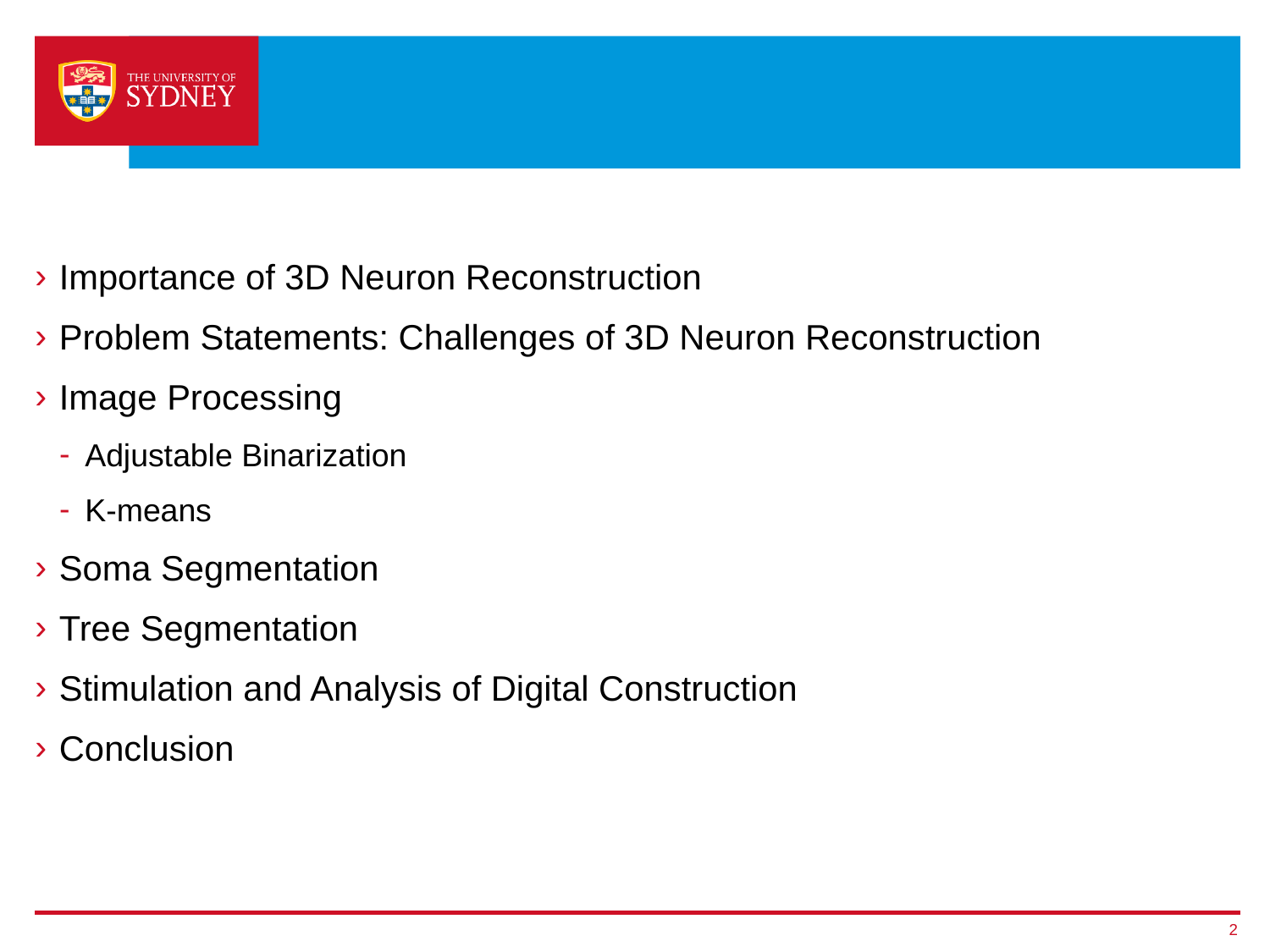

#

Importance of 3D Neuron Reconstruction
Problem Statements: Challenges of 3D Neuron Reconstruction
Image Processing
Adjustable Binarization
K-means
Soma Segmentation
Tree Segmentation
Stimulation and Analysis of Digital Construction
Conclusion

2